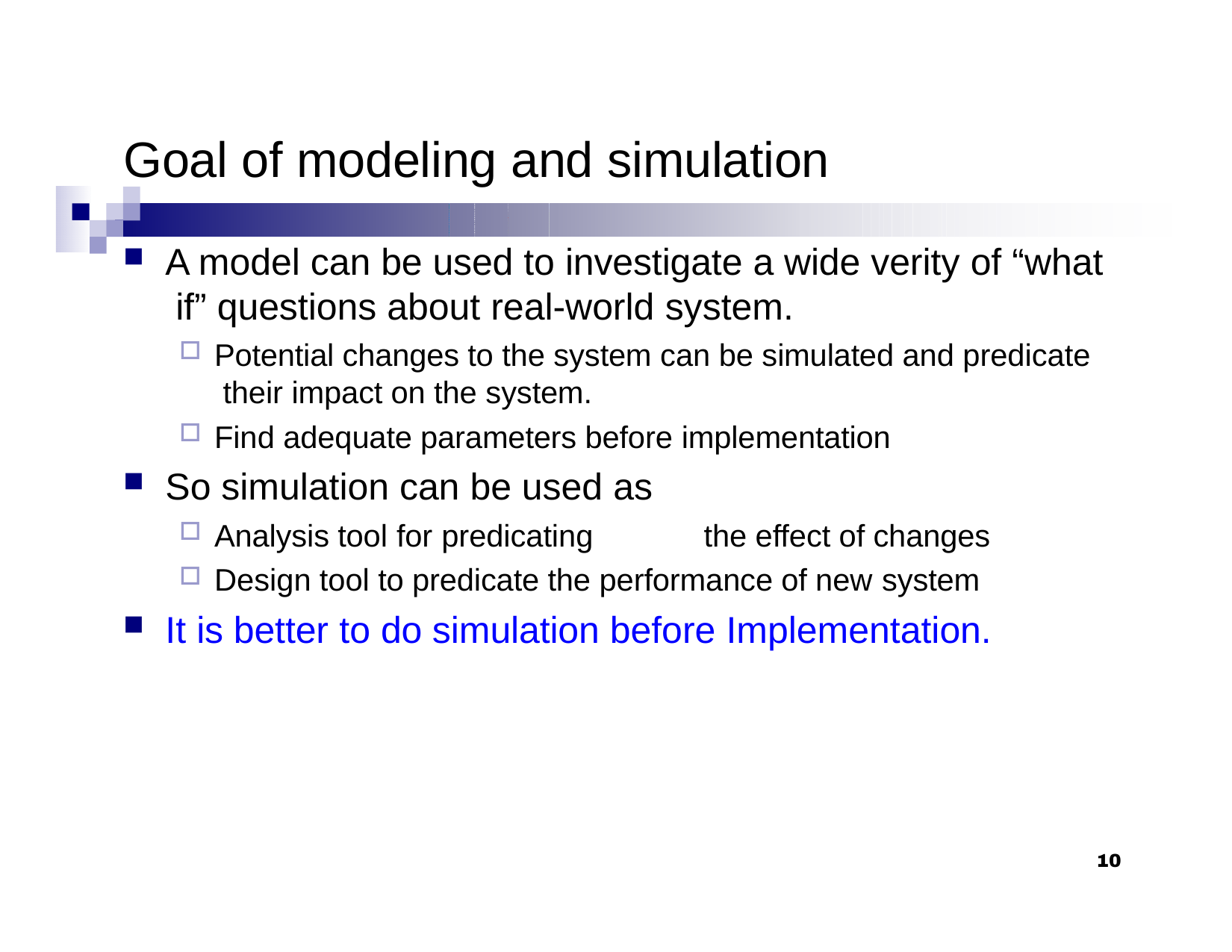

# Goal of modeling and simulation

A model can be used to investigate a wide verity of “what  if” questions about real-world system.
Potential changes to the system can be simulated and predicate  their impact on the system.
Find adequate parameters before implementation
So simulation can be used as
Analysis tool for predicating	the effect of changes
Design tool to predicate the performance of new system
It is better to do simulation before Implementation.

10